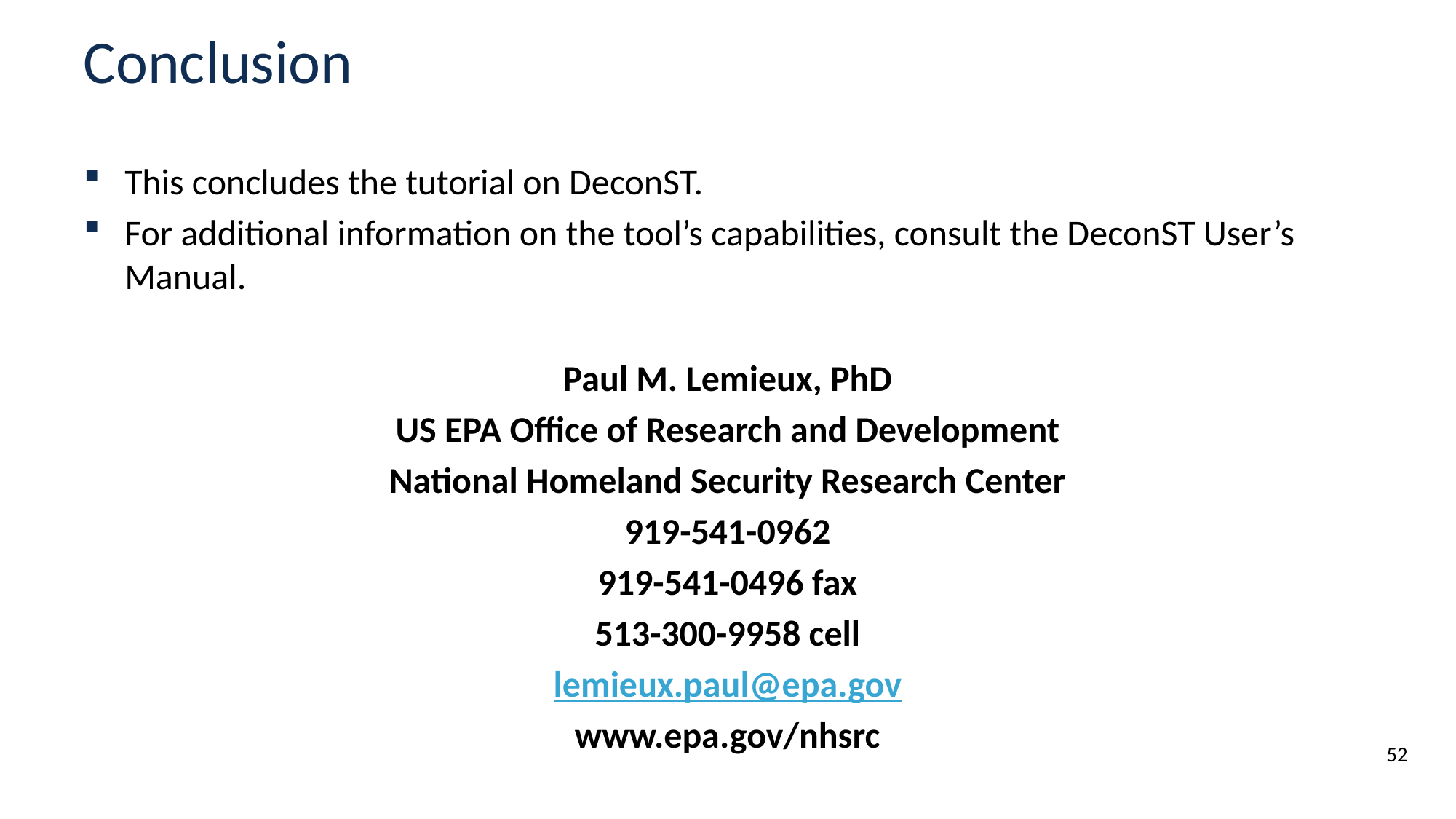

# Conclusion
This concludes the tutorial on DeconST.
For additional information on the tool’s capabilities, consult the DeconST User’s Manual.

Paul M. Lemieux, PhD
US EPA Office of Research and Development
National Homeland Security Research Center
919-541-0962
919-541-0496 fax
513-300-9958 cell
lemieux.paul@epa.gov
www.epa.gov/nhsrc

52